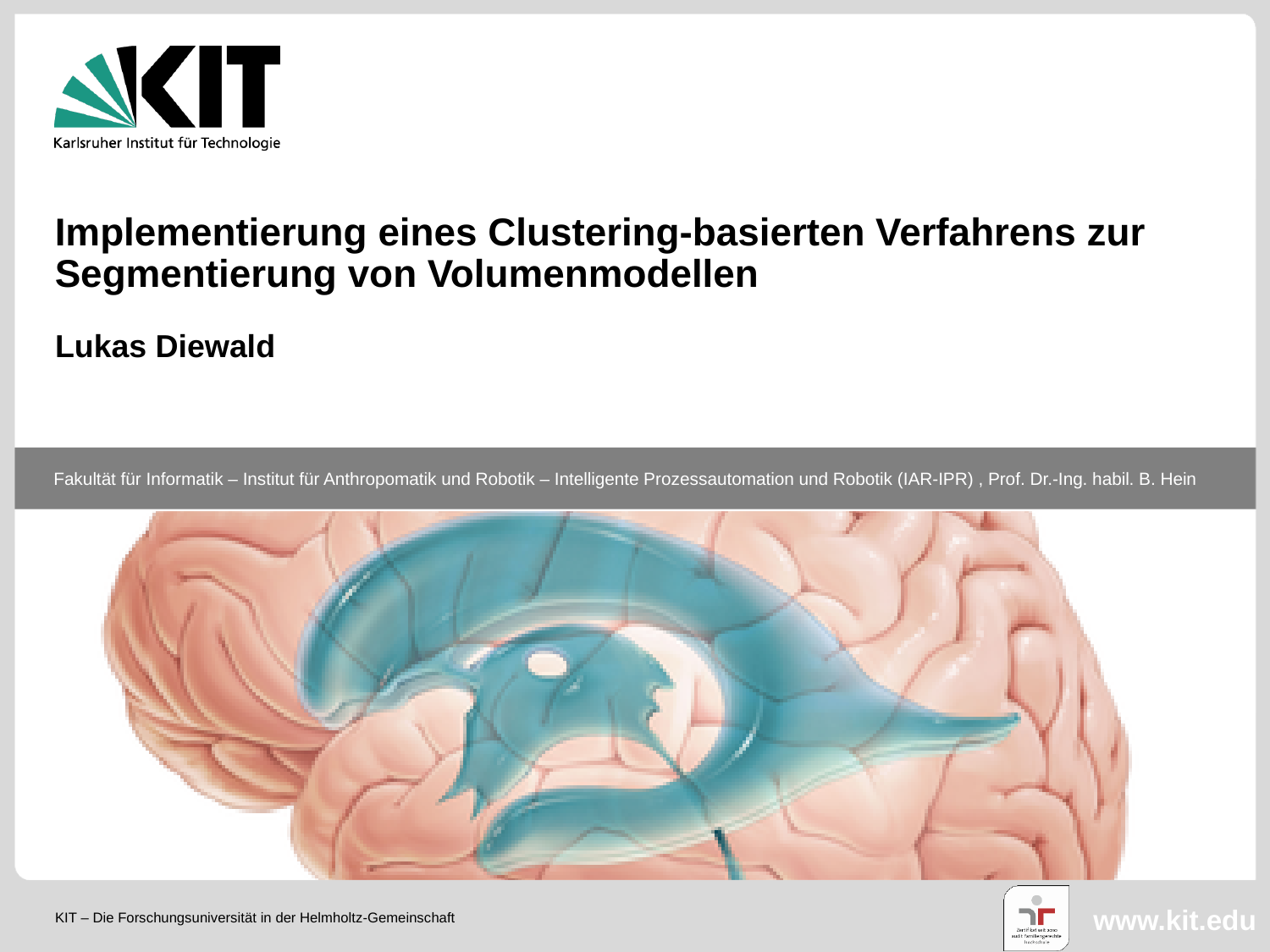

Implementierung eines Clustering-basierten Verfahrens zur Segmentierung von Volumenmodellen
Lukas Diewald